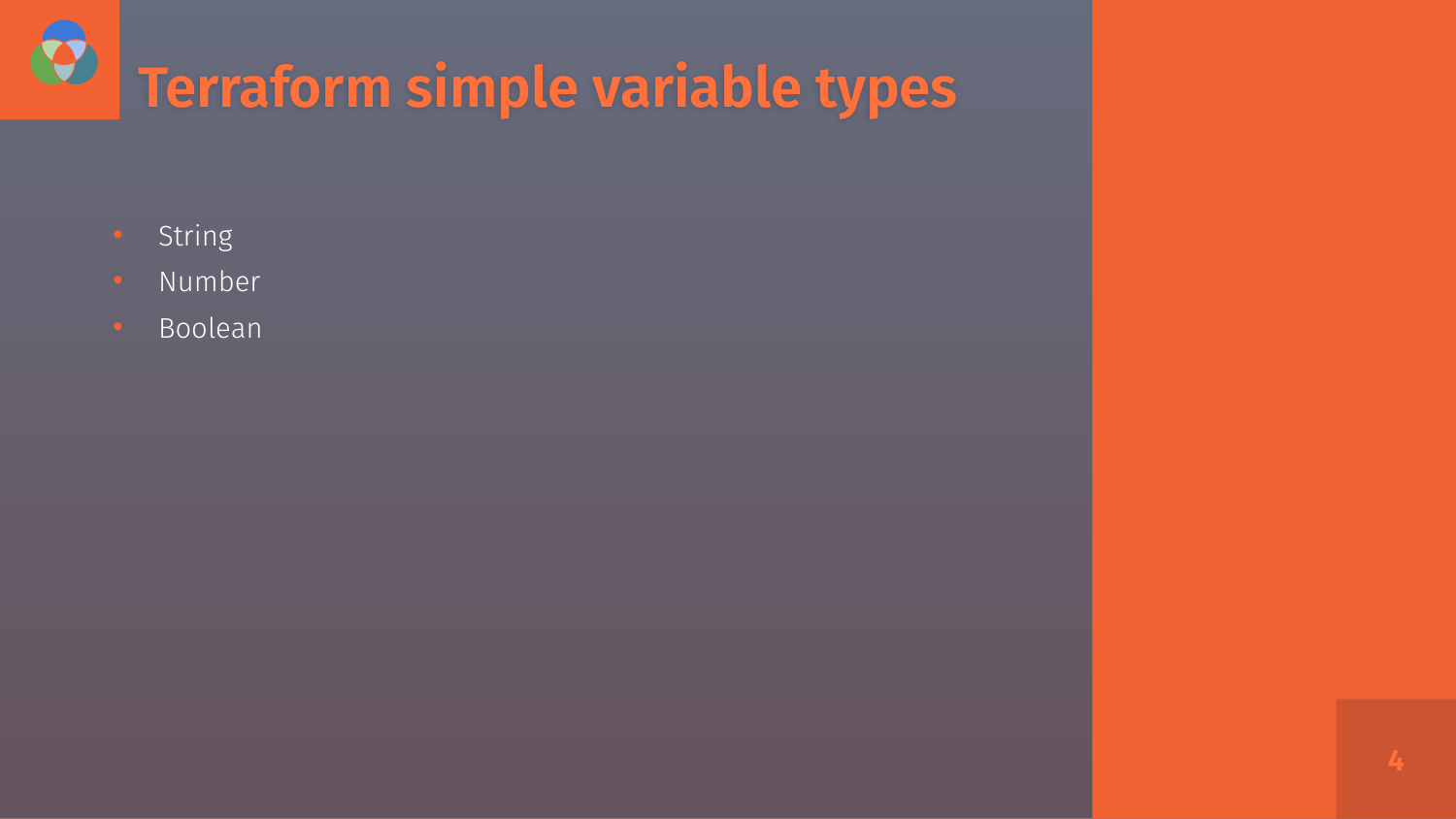

# Terraform simple variable types
String
Number
Boolean

4